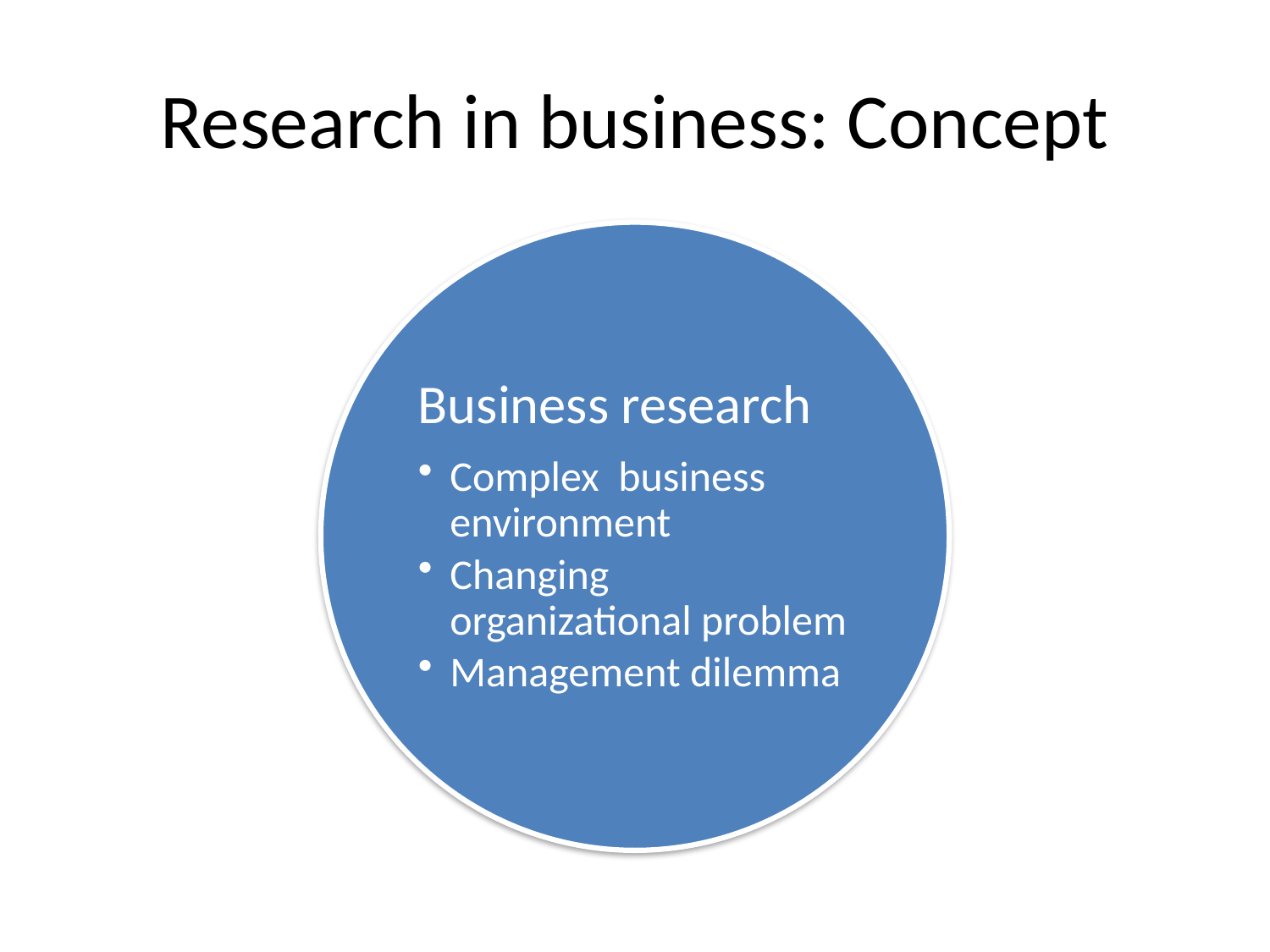

# Research in business: Concept
Business research
Complex  business environment
Changing organizational problem
Management dilemma